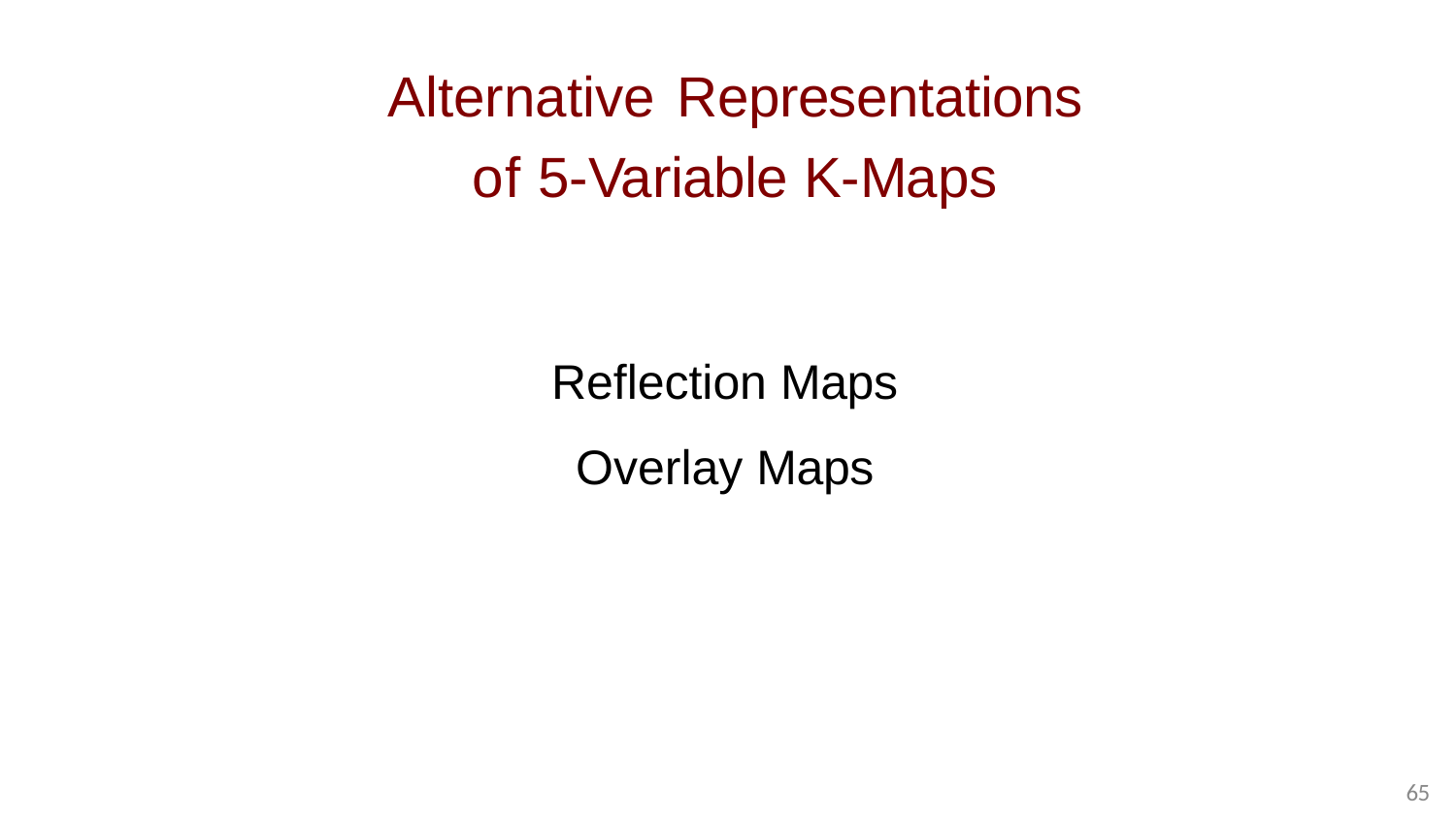

# Alternative Representations of 5-Variable K-Maps
Reflection Maps Overlay Maps
65